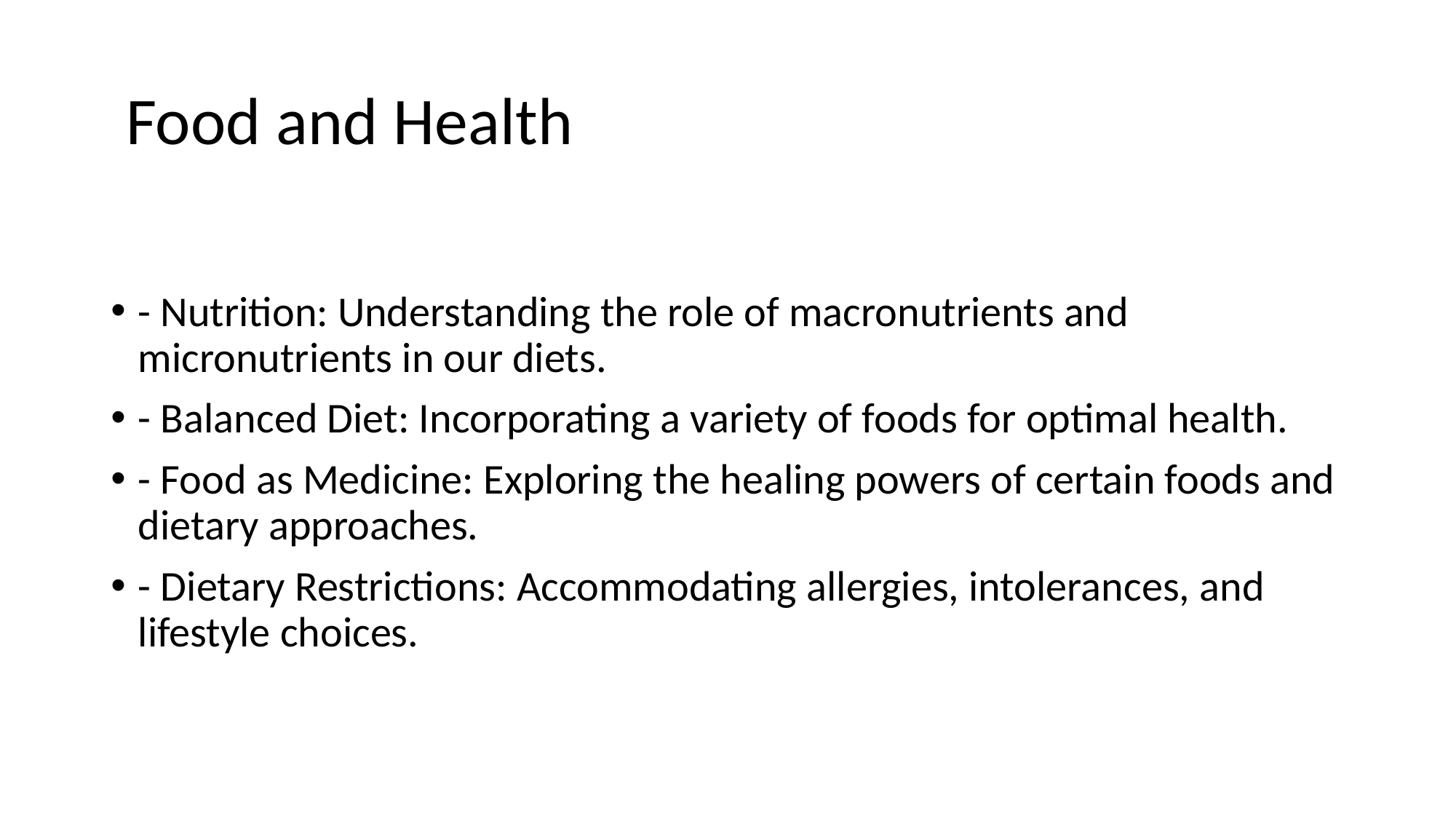

# Food and Health

- Nutrition: Understanding the role of macronutrients and micronutrients in our diets.
- Balanced Diet: Incorporating a variety of foods for optimal health.
- Food as Medicine: Exploring the healing powers of certain foods and dietary approaches.
- Dietary Restrictions: Accommodating allergies, intolerances, and lifestyle choices.